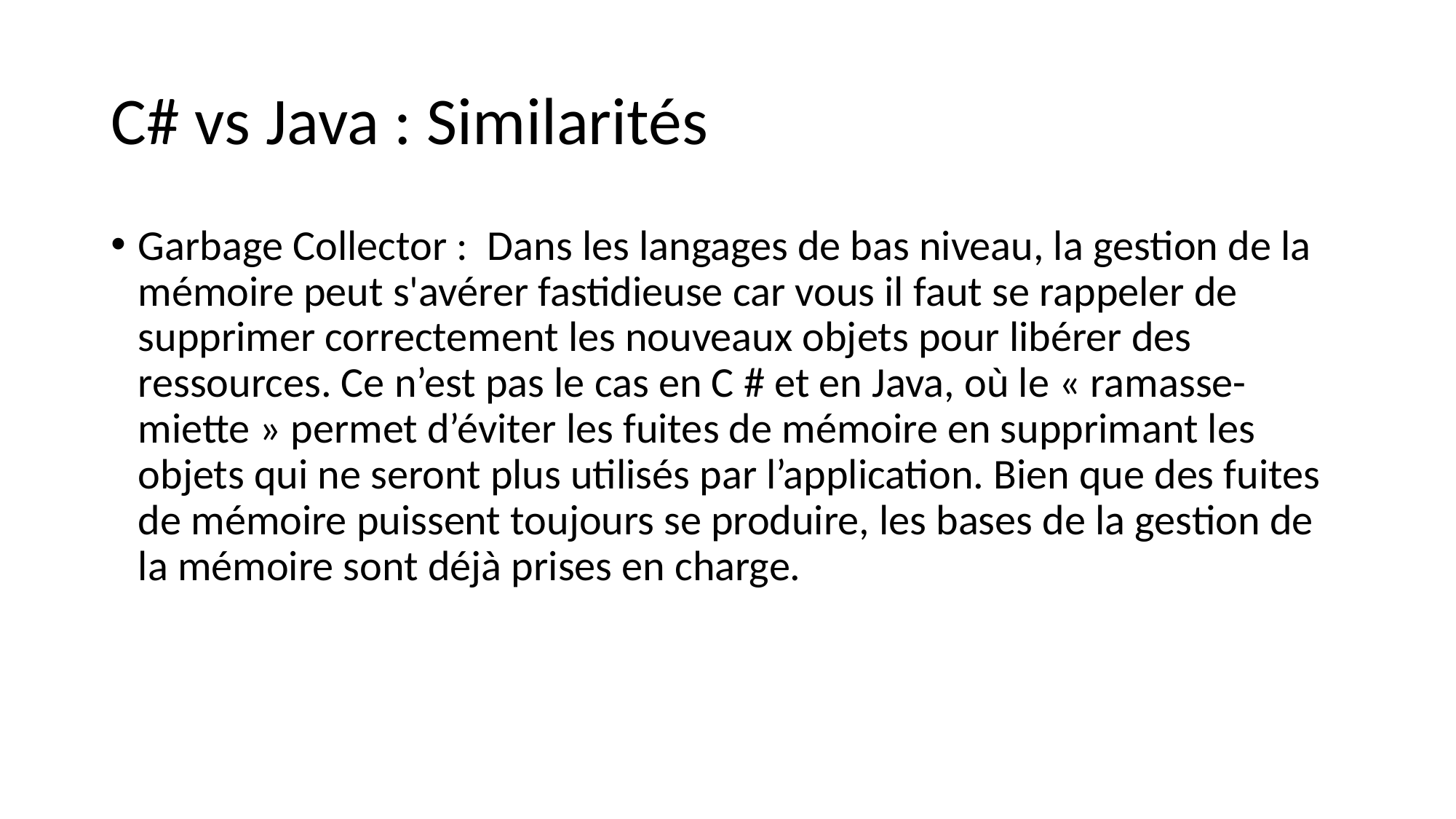

# C# vs Java : Similarités
Garbage Collector :  Dans les langages de bas niveau, la gestion de la mémoire peut s'avérer fastidieuse car vous il faut se rappeler de supprimer correctement les nouveaux objets pour libérer des ressources. Ce n’est pas le cas en C # et en Java, où le « ramasse-miette » permet d’éviter les fuites de mémoire en supprimant les objets qui ne seront plus utilisés par l’application. Bien que des fuites de mémoire puissent toujours se produire, les bases de la gestion de la mémoire sont déjà prises en charge.